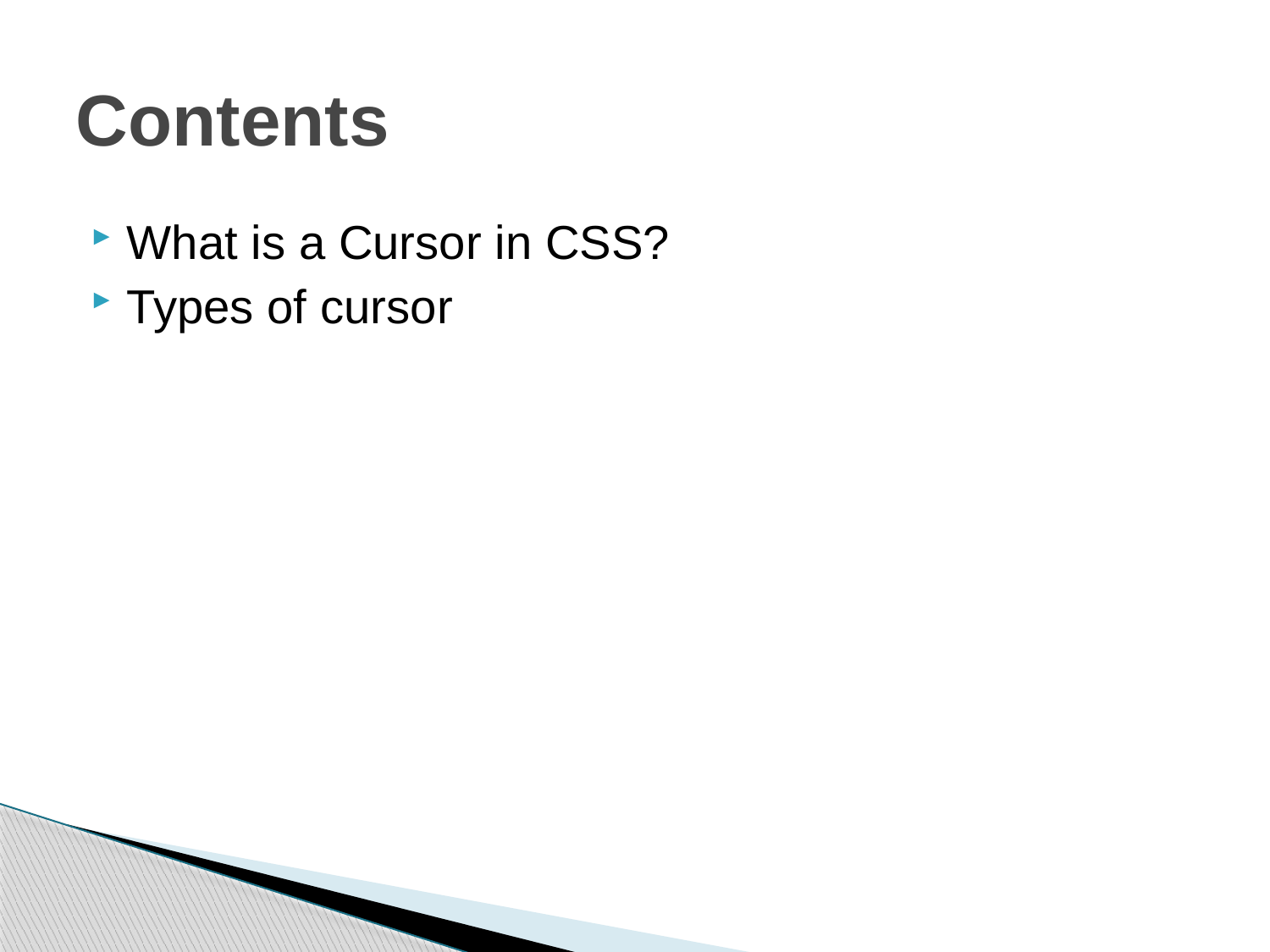

# Contents
What is a Cursor in CSS?
Types of cursor